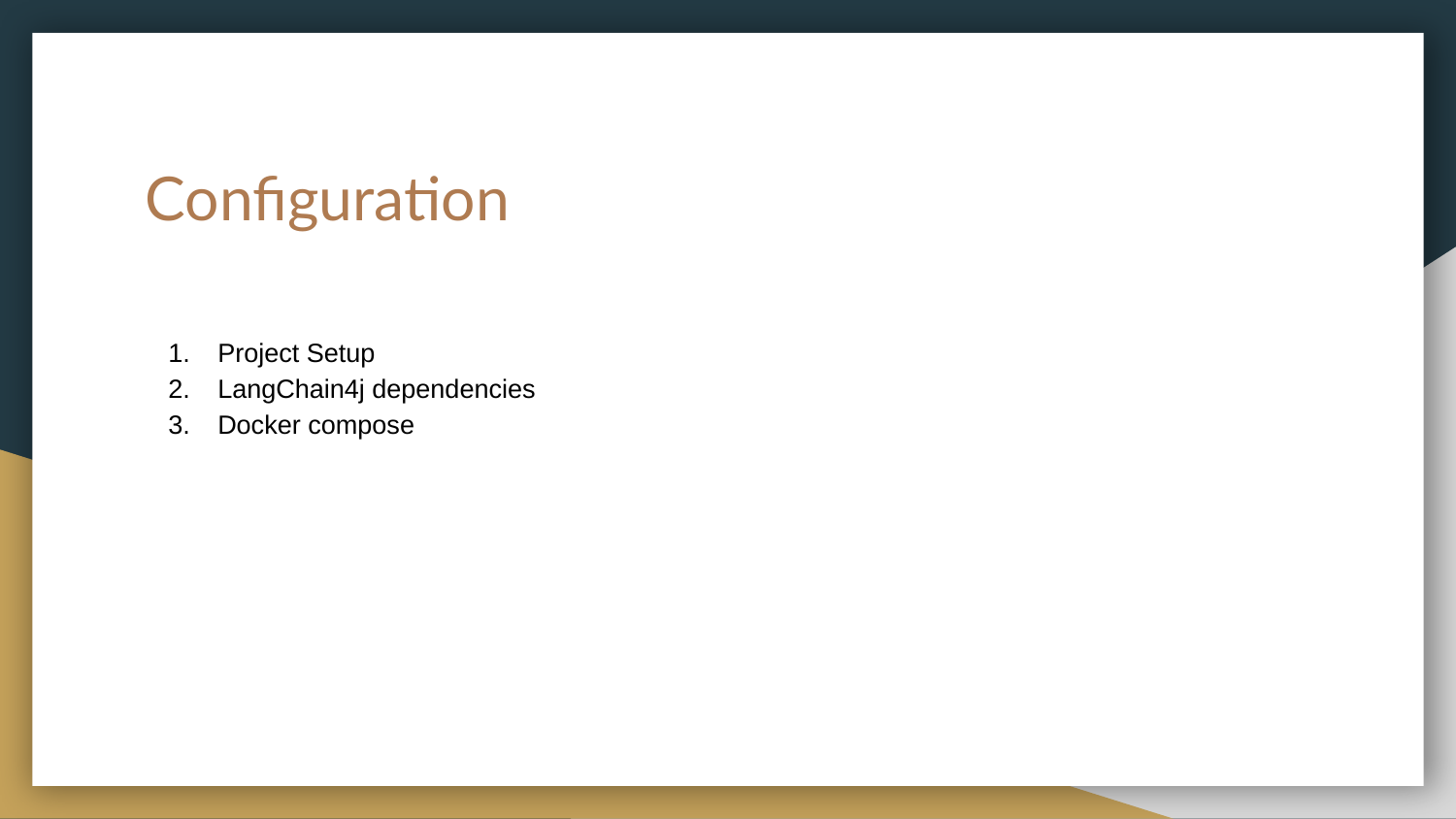

# Configuration
Project Setup
LangChain4j dependencies
Docker compose